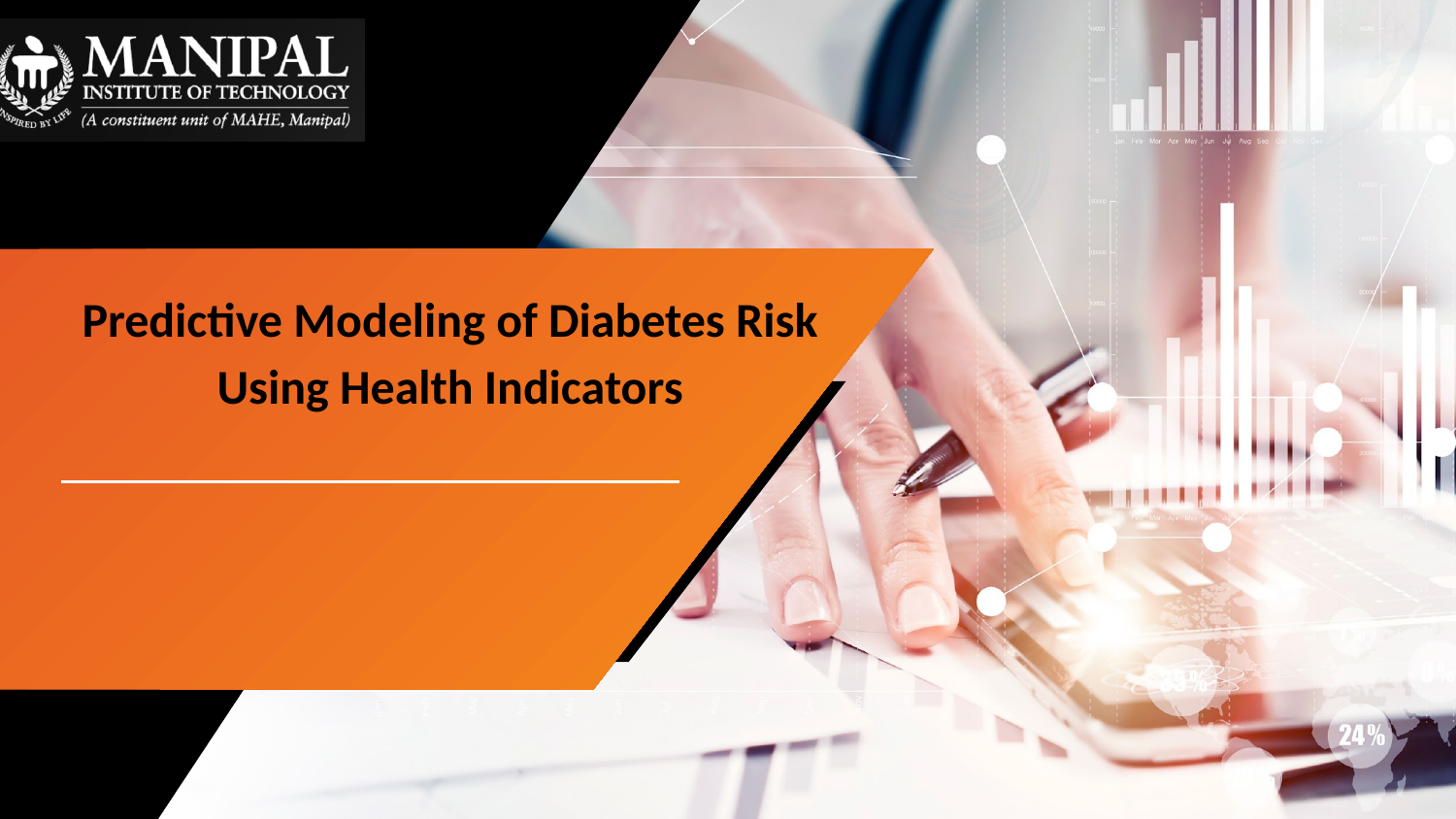

# Predictive Modeling of Diabetes Risk Using Health Indicators